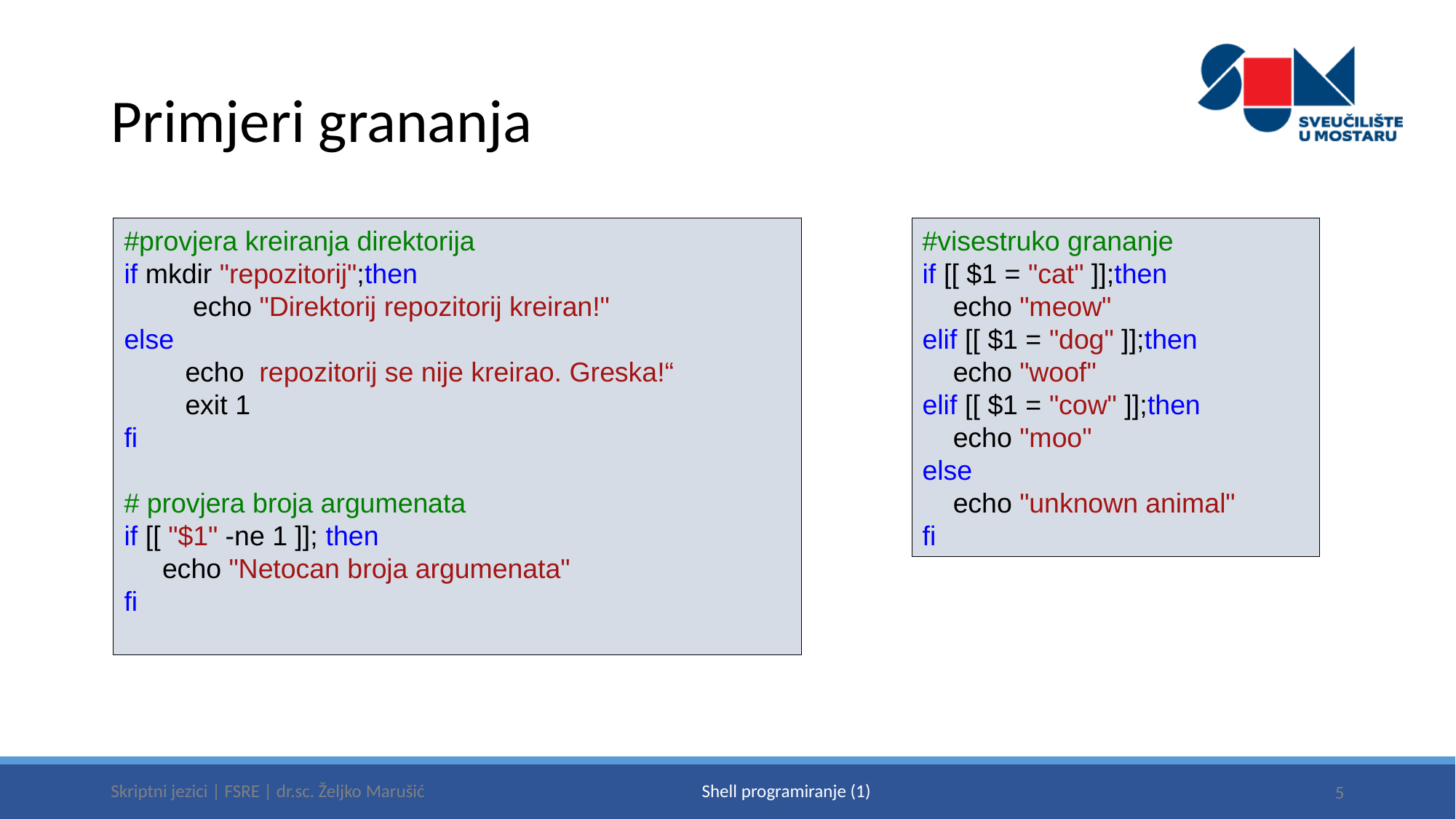

# Primjeri grananja

#provjera kreiranja direktorija
if mkdir "repozitorij";then
         echo "Direktorij repozitorij kreiran!"
else
        echo  repozitorij se nije kreirao. Greska!“
        exit 1
fi

# provjera broja argumenata
if [[ "$1" -ne 1 ]]; then
     echo "Netocan broja argumenata"
fi

#visestruko grananje
if [[ $1 = "cat" ]];then
    echo "meow"
elif [[ $1 = "dog" ]];then
    echo "woof"
elif [[ $1 = "cow" ]];then
    echo "moo"
else
    echo "unknown animal"
fi
Skriptni jezici | FSRE | dr.sc. Željko Marušić
5